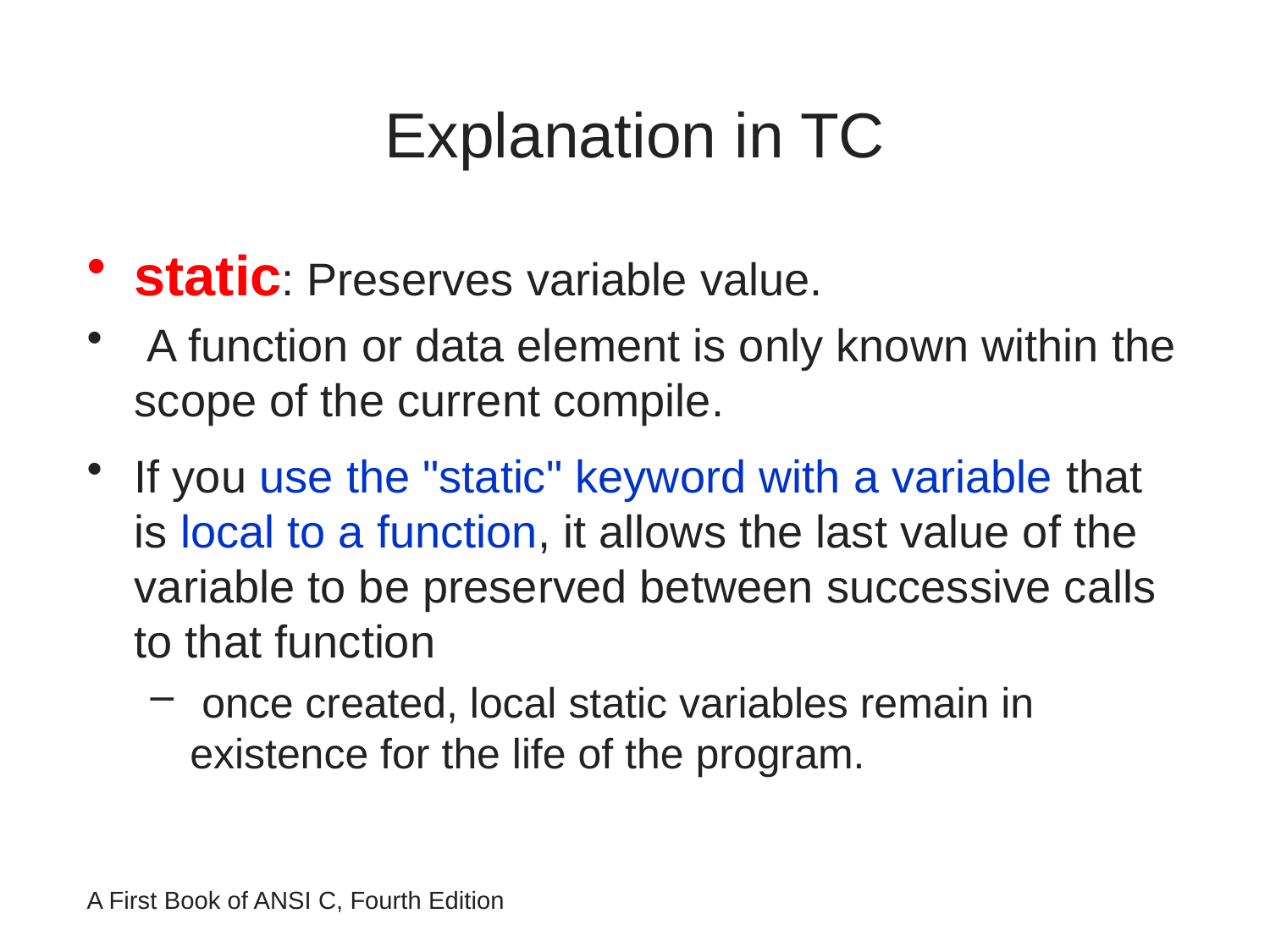

# Explanation in TC
static: Preserves variable value.
 A function or data element is only known within the scope of the current compile.
If you use the "static" keyword with a variable that is local to a function, it allows the last value of the variable to be preserved between successive calls to that function
 once created, local static variables remain in existence for the life of the program.
A First Book of ANSI C, Fourth Edition
17